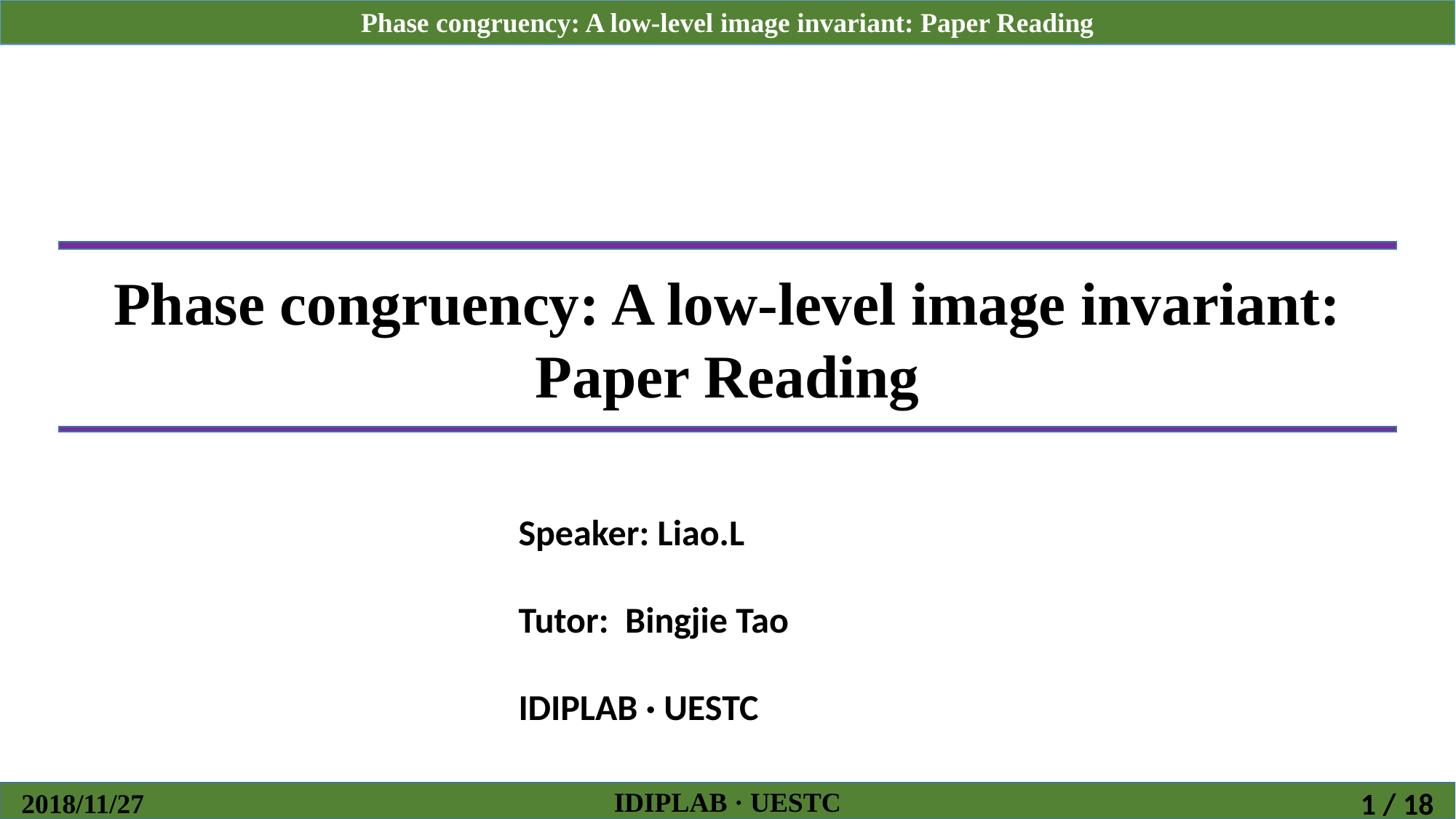

Phase congruency: A low-level image invariant:
Paper Reading

Speaker: Liao.L
Tutor:  Bingjie Tao
IDIPLAB · UESTC
IDIPLAB · UESTC
2018/11/27
1 / 18